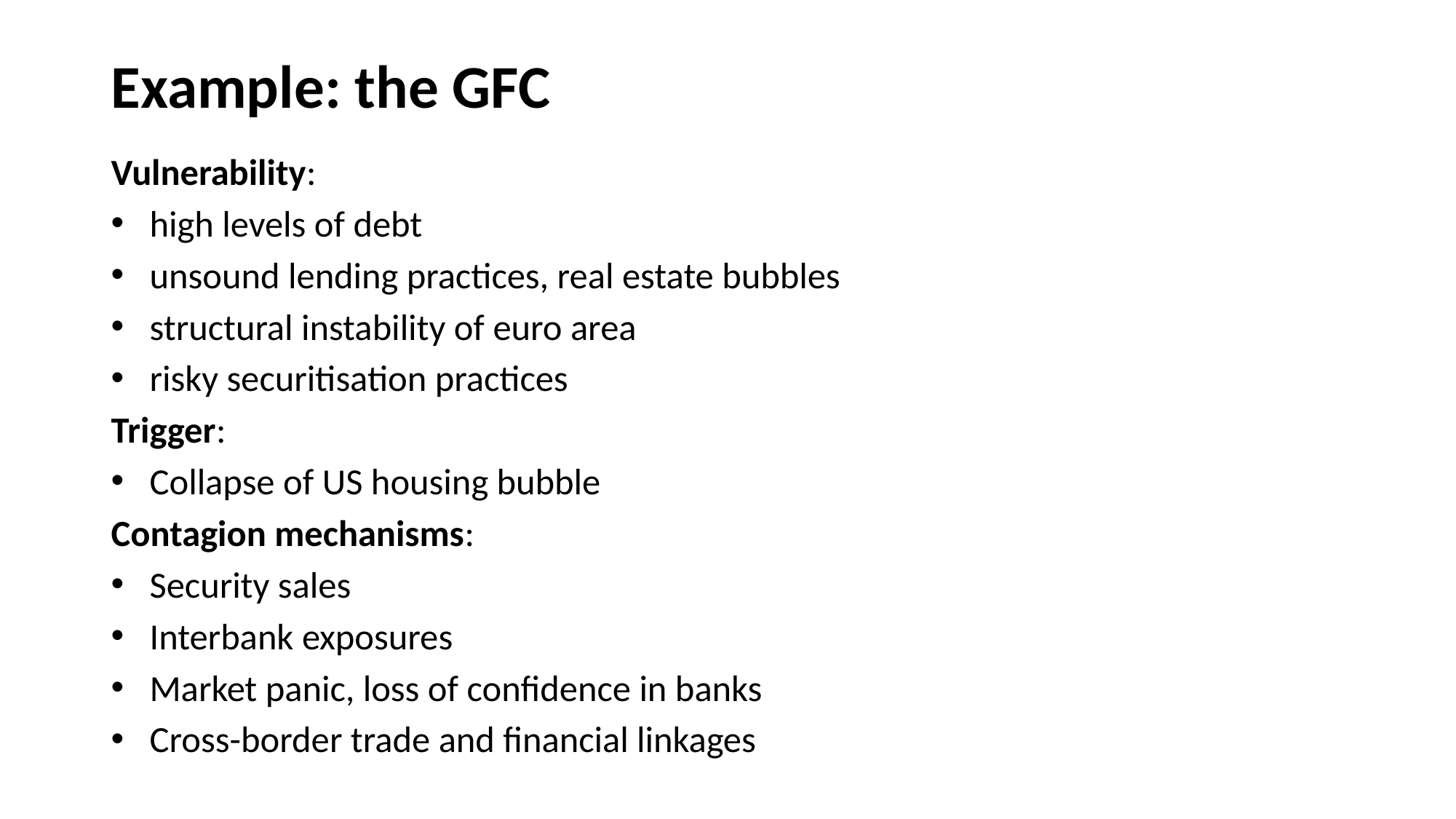

# Example: the GFC
Vulnerability:
high levels of debt
unsound lending practices, real estate bubbles
structural instability of euro area
risky securitisation practices
Trigger:
Collapse of US housing bubble
Contagion mechanisms:
Security sales
Interbank exposures
Market panic, loss of confidence in banks
Cross-border trade and financial linkages